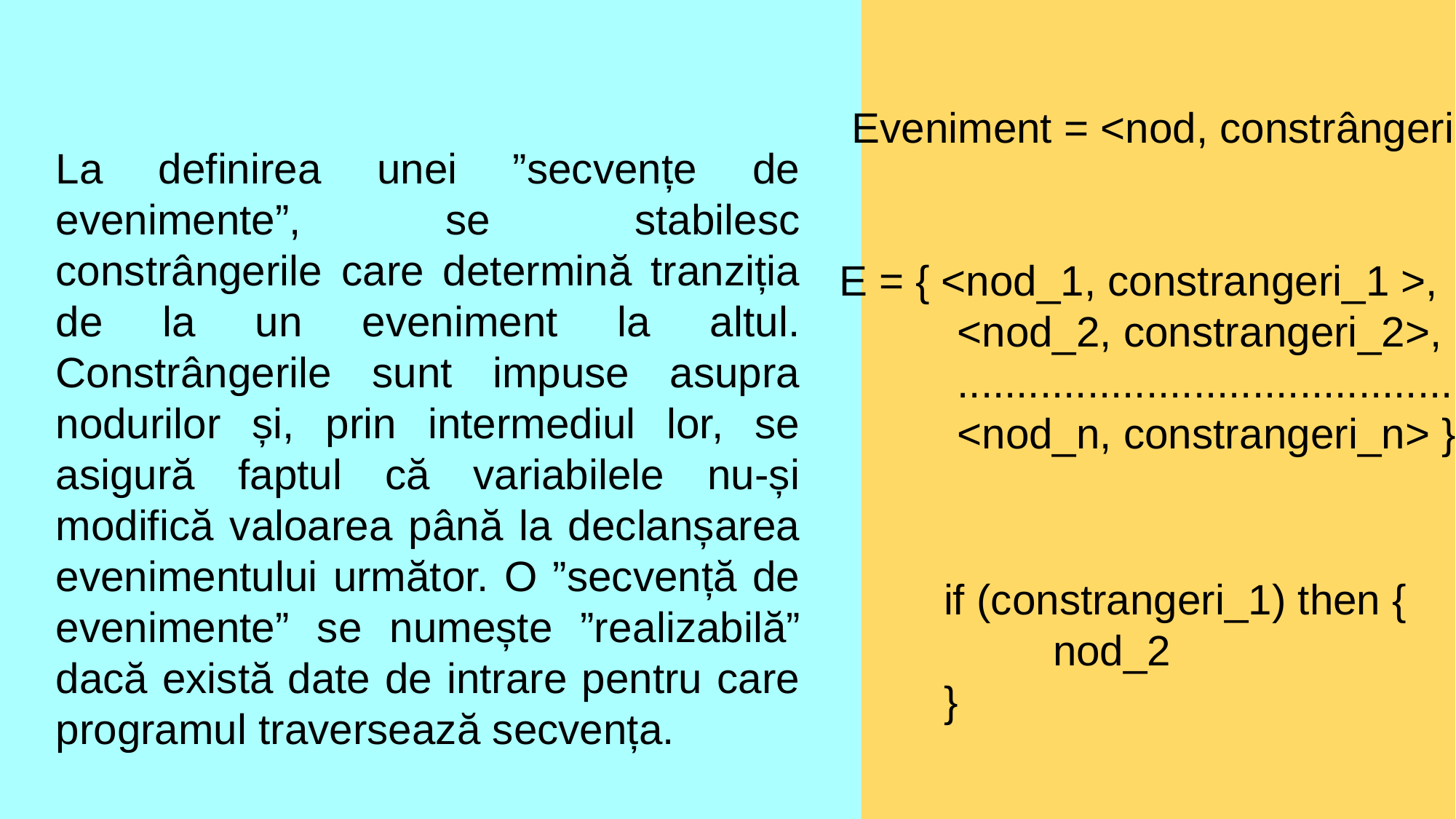

Eveniment = <nod, constrângeri>
La definirea unei ”secvențe de evenimente”, se stabilesc constrângerile care determină tranziția de la un eveniment la altul. Constrângerile sunt impuse asupra nodurilor și, prin intermediul lor, se asigură faptul că variabilele nu-și modifică valoarea până la declanșarea evenimentului următor. O ”secvență de evenimente” se numește ”realizabilă” dacă există date de intrare pentru care programul traversează secvența.
E = { <nod_1, constrangeri_1 >,
          <nod_2, constrangeri_2>,
          .............................................
          <nod_n, constrangeri_n> }
if (constrangeri_1) then {
	nod_2
}